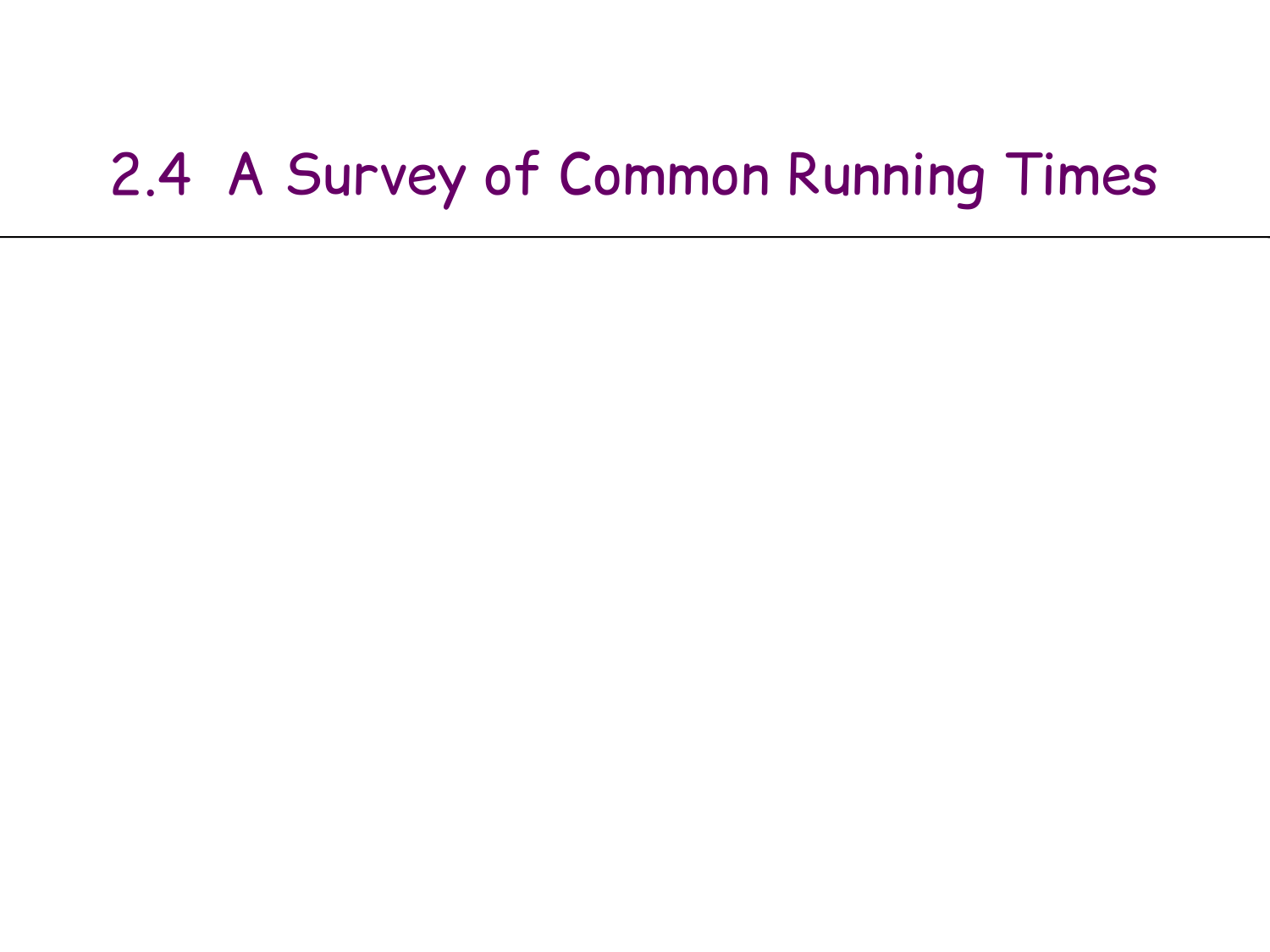

# 2.4  A Survey of Common Running Times